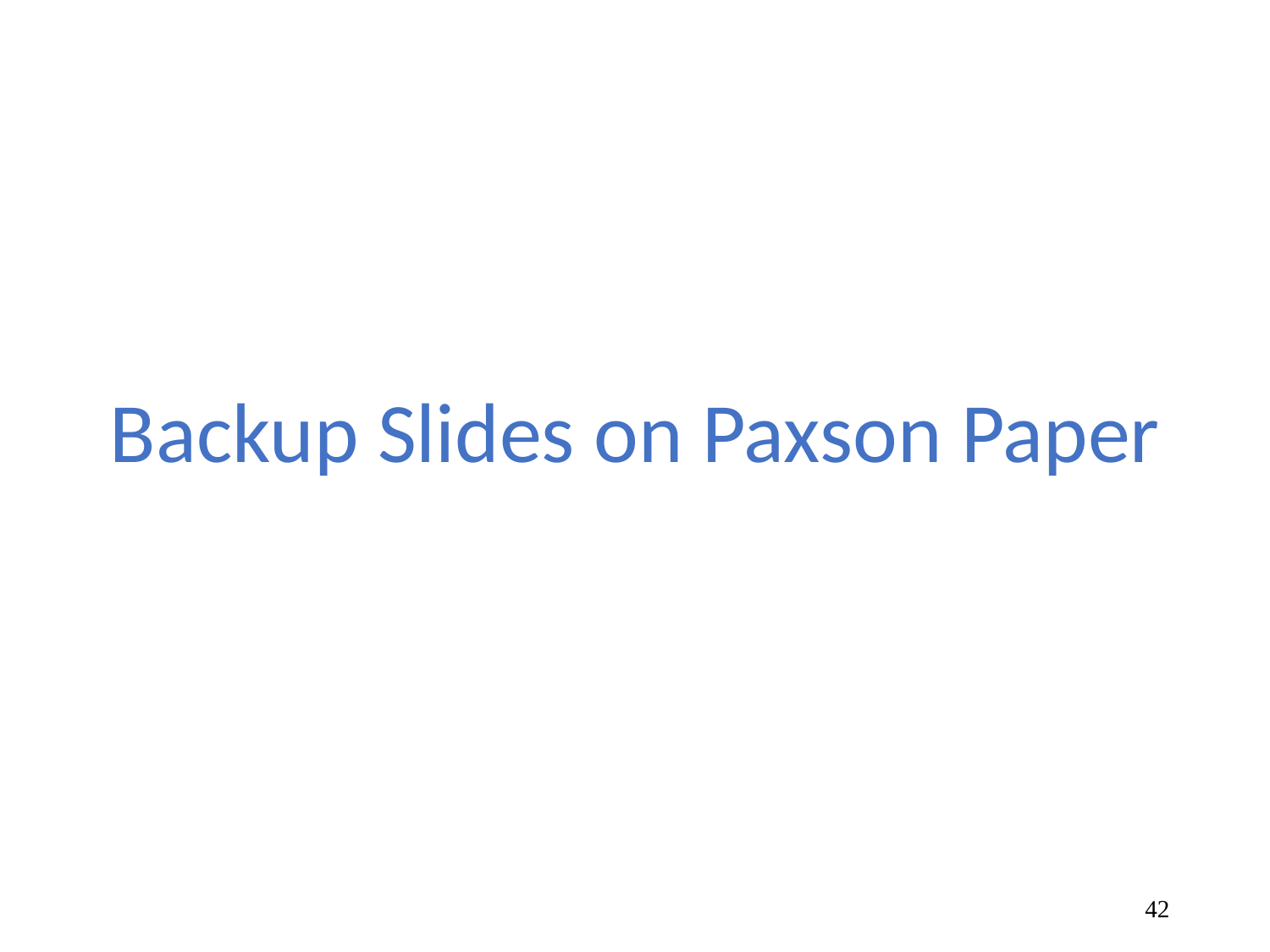

# Backup Slides on Paxson Paper
42